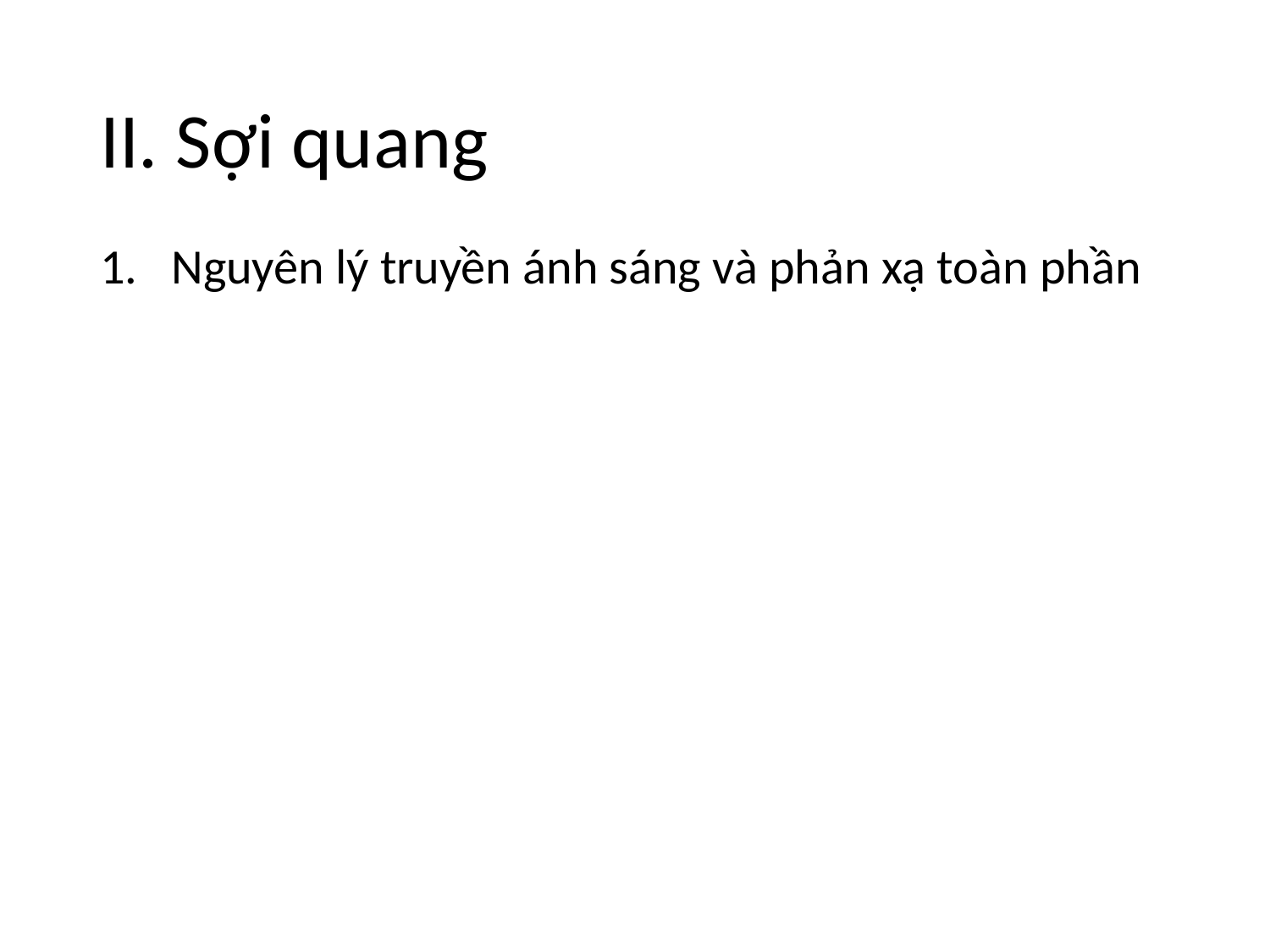

# II. Sợi quang
Nguyên lý truyền ánh sáng và phản xạ toàn phần